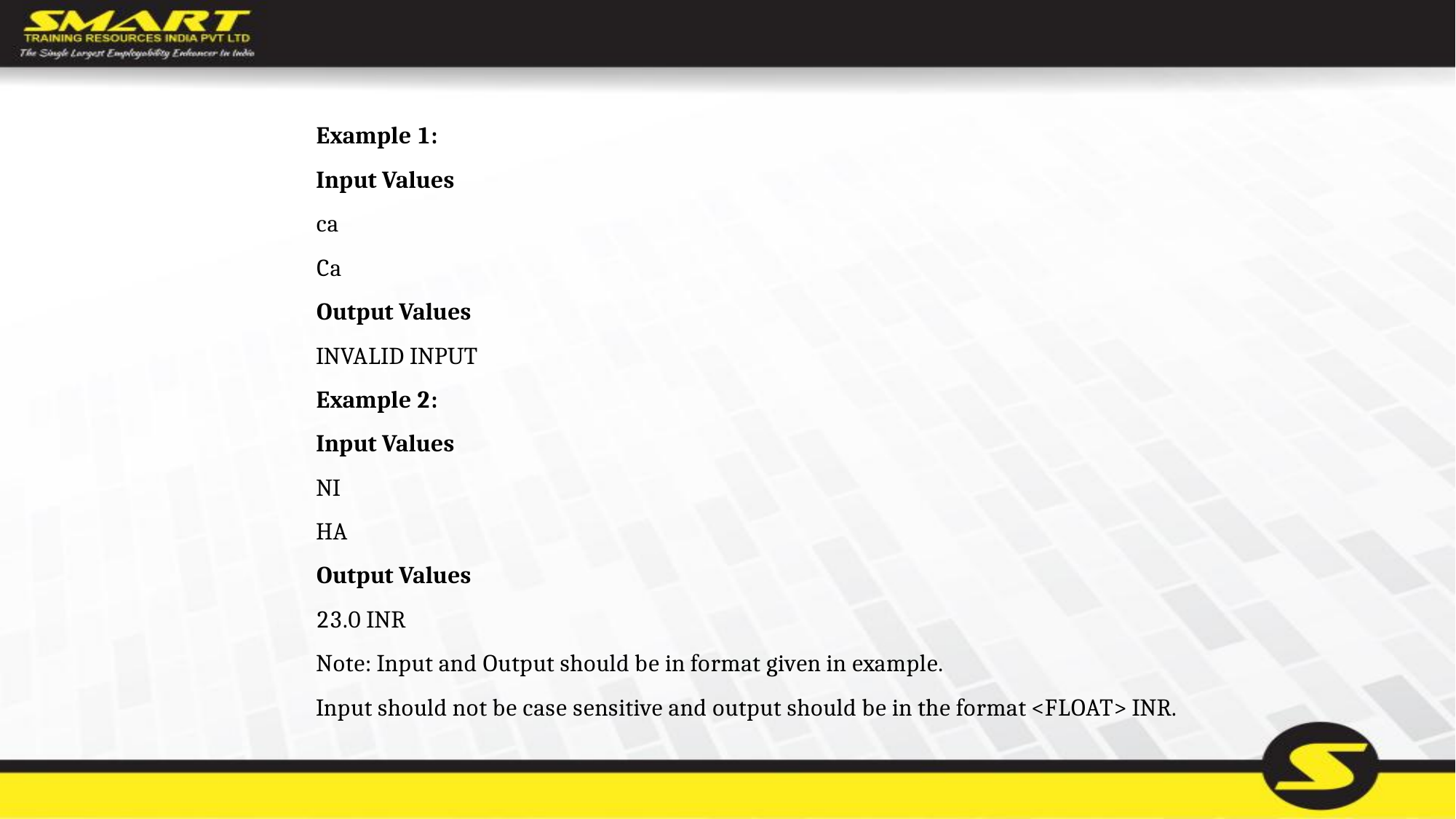

Example 1:
	Input Values
	ca
	Ca
	Output Values
	INVALID INPUT
	Example 2:
	Input Values
	NI
	HA
	Output Values
	23.0 INR
	Note: Input and Output should be in format given in example.
	Input should not be case sensitive and output should be in the format <FLOAT> INR.